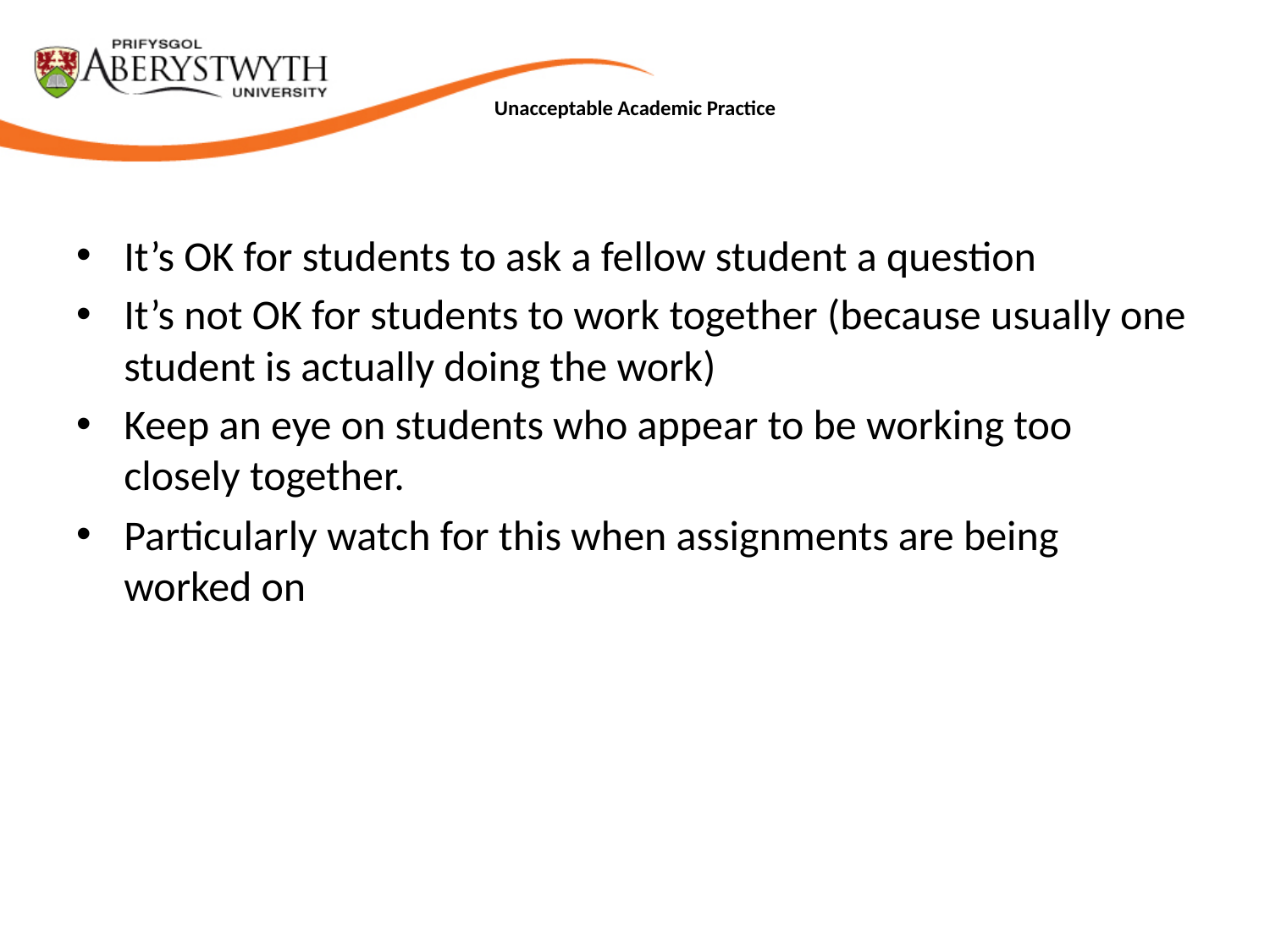

# Unacceptable Academic Practice
It’s OK for students to ask a fellow student a question
It’s not OK for students to work together (because usually one student is actually doing the work)
Keep an eye on students who appear to be working too closely together.
Particularly watch for this when assignments are being worked on